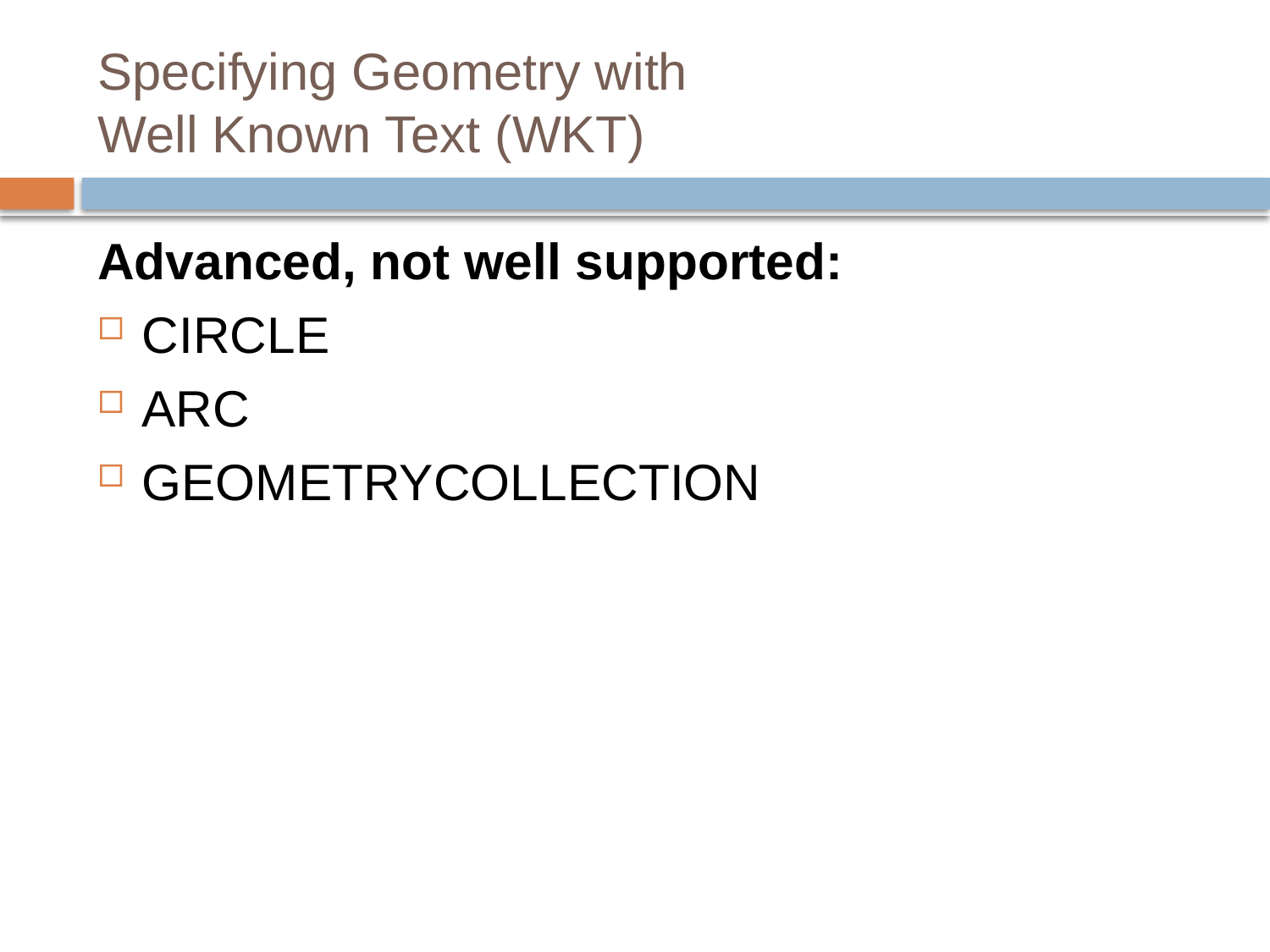

# Specifying Geometry with Well Known Text (WKT)
Advanced, not well supported:
CIRCLE
ARC
GEOMETRYCOLLECTION